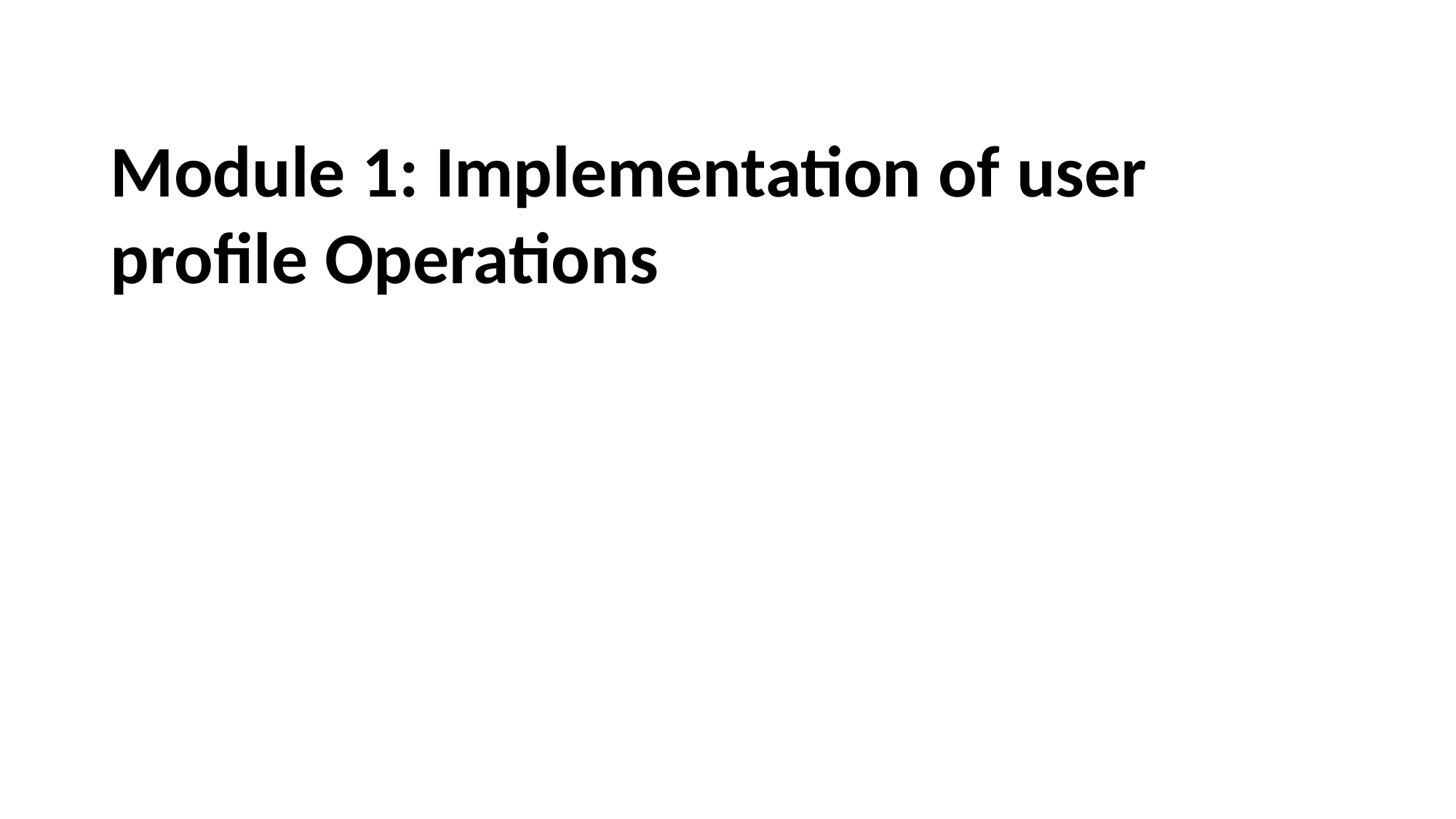

Module 1: Implementation of user profile Operations